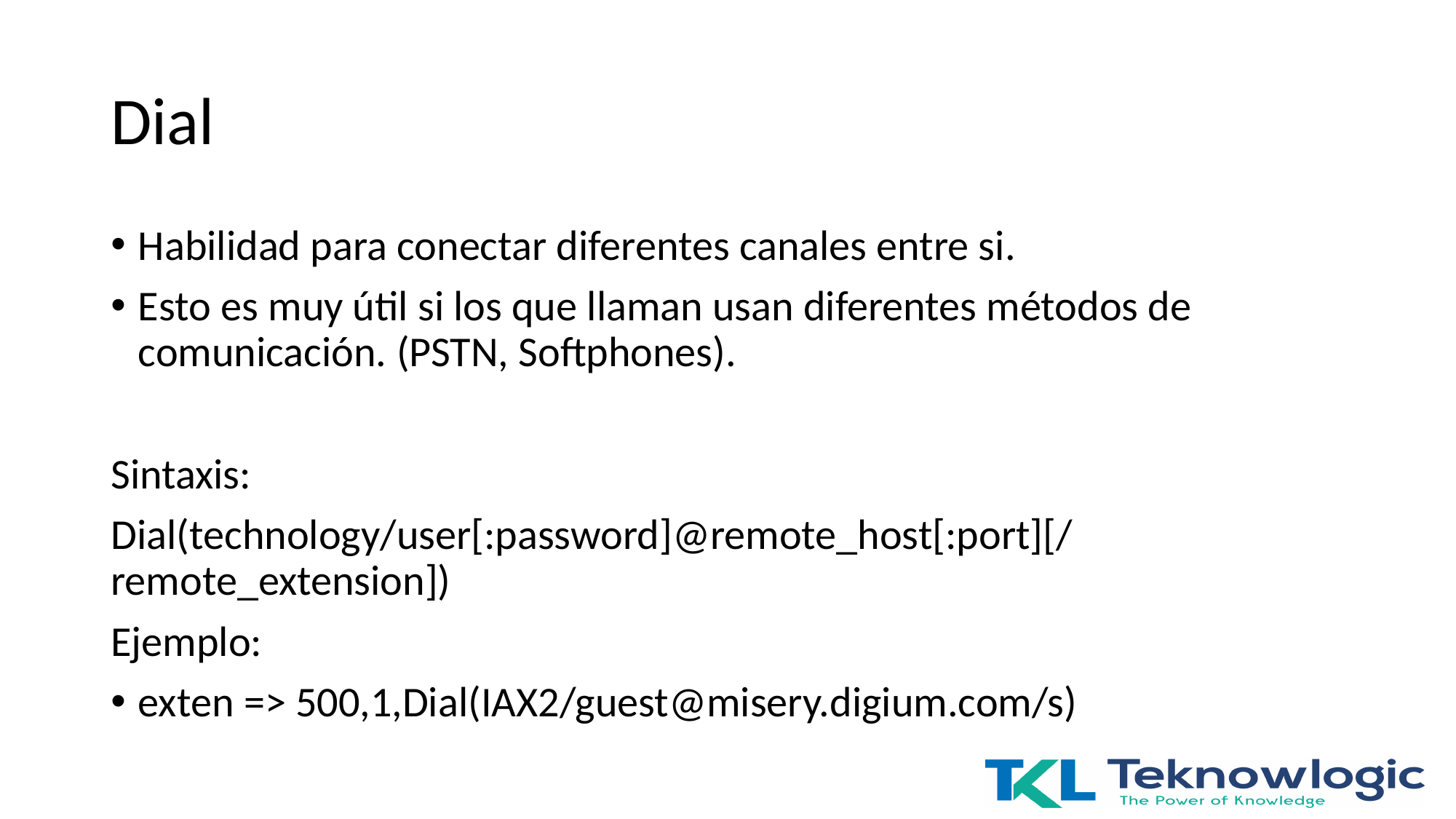

# Dial
Habilidad para conectar diferentes canales entre si.
Esto es muy útil si los que llaman usan diferentes métodos de comunicación. (PSTN, Softphones).

Sintaxis:
Dial(technology/user[:password]@remote_host[:port][/remote_extension])
Ejemplo:
exten => 500,1,Dial(IAX2/guest@misery.digium.com/s)